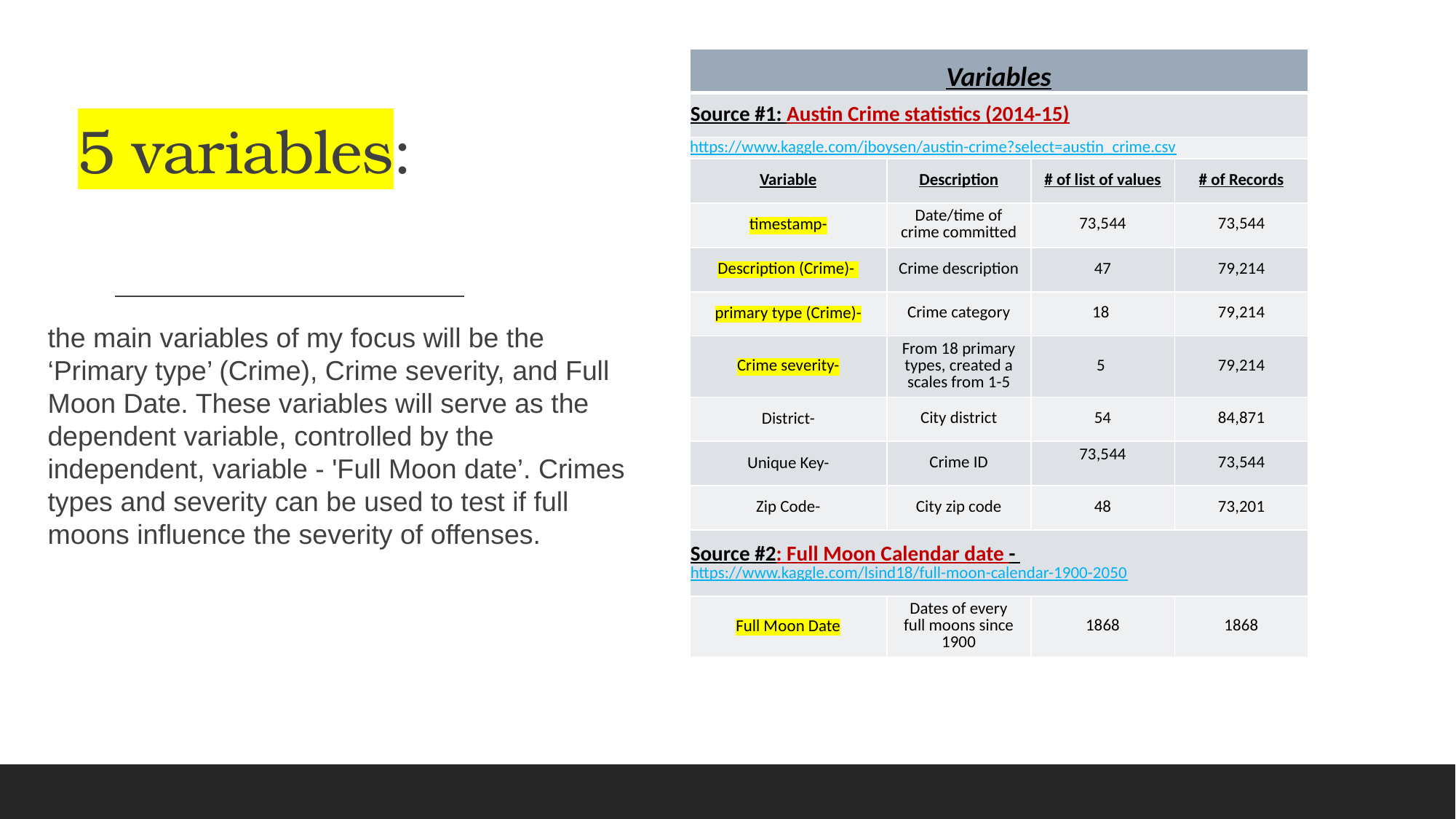

# 5 variables:
| Variables |  |  |  |
| --- | --- | --- | --- |
| Source #1: Austin Crime statistics (2014-15) |  |  |  |
| https://www.kaggle.com/jboysen/austin-crime?select=austin\_crime.csv |  |  |  |
| Variable | Description | # of list of values | # of Records |
| timestamp- | Date/time of crime committed | 73,544 | 73,544 |
| Description (Crime)- | Crime description | 47 | 79,214 |
| primary type (Crime)- | Crime category | 18 | 79,214 |
| Crime severity- | From 18 primary types, created a scales from 1-5 | 5 | 79,214 |
| District- | City district | 54 | 84,871 |
| Unique Key- | Crime ID | 73,544 | 73,544 |
| Zip Code- | City zip code | 48 | 73,201 |
| Source #2: Full Moon Calendar date - https://www.kaggle.com/lsind18/full-moon-calendar-1900-2050 |  |  |  |
| Full Moon Date | Dates of every full moons since 1900 | 1868 | 1868 |
the main variables of my focus will be the ‘Primary type’ (Crime), Crime severity, and Full Moon Date. These variables will serve as the dependent variable, controlled by the independent, variable - 'Full Moon date’. Crimes types and severity can be used to test if full moons influence the severity of offenses.